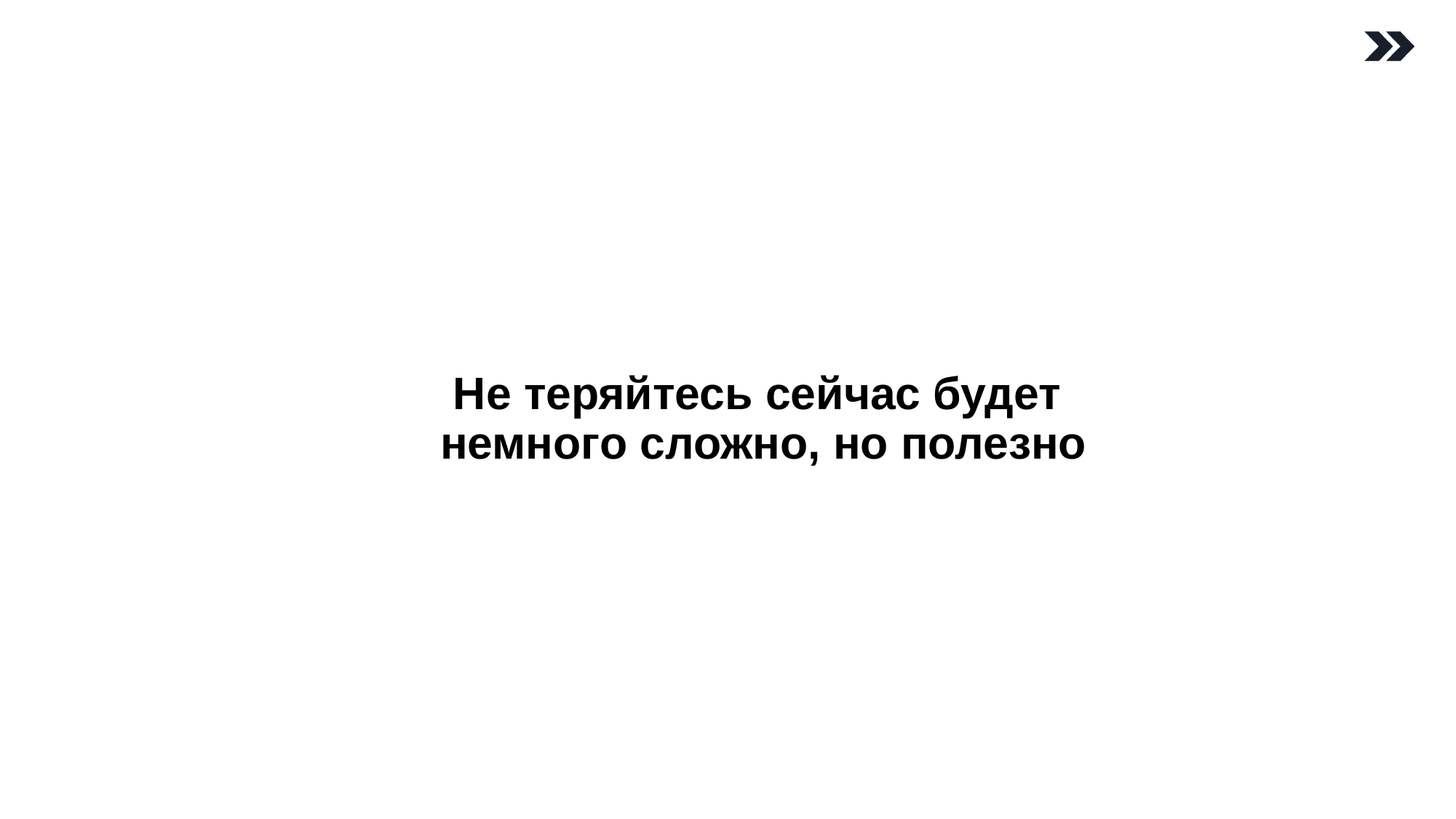

# Не теряйтесь сейчас будет
немного сложно, но полезно